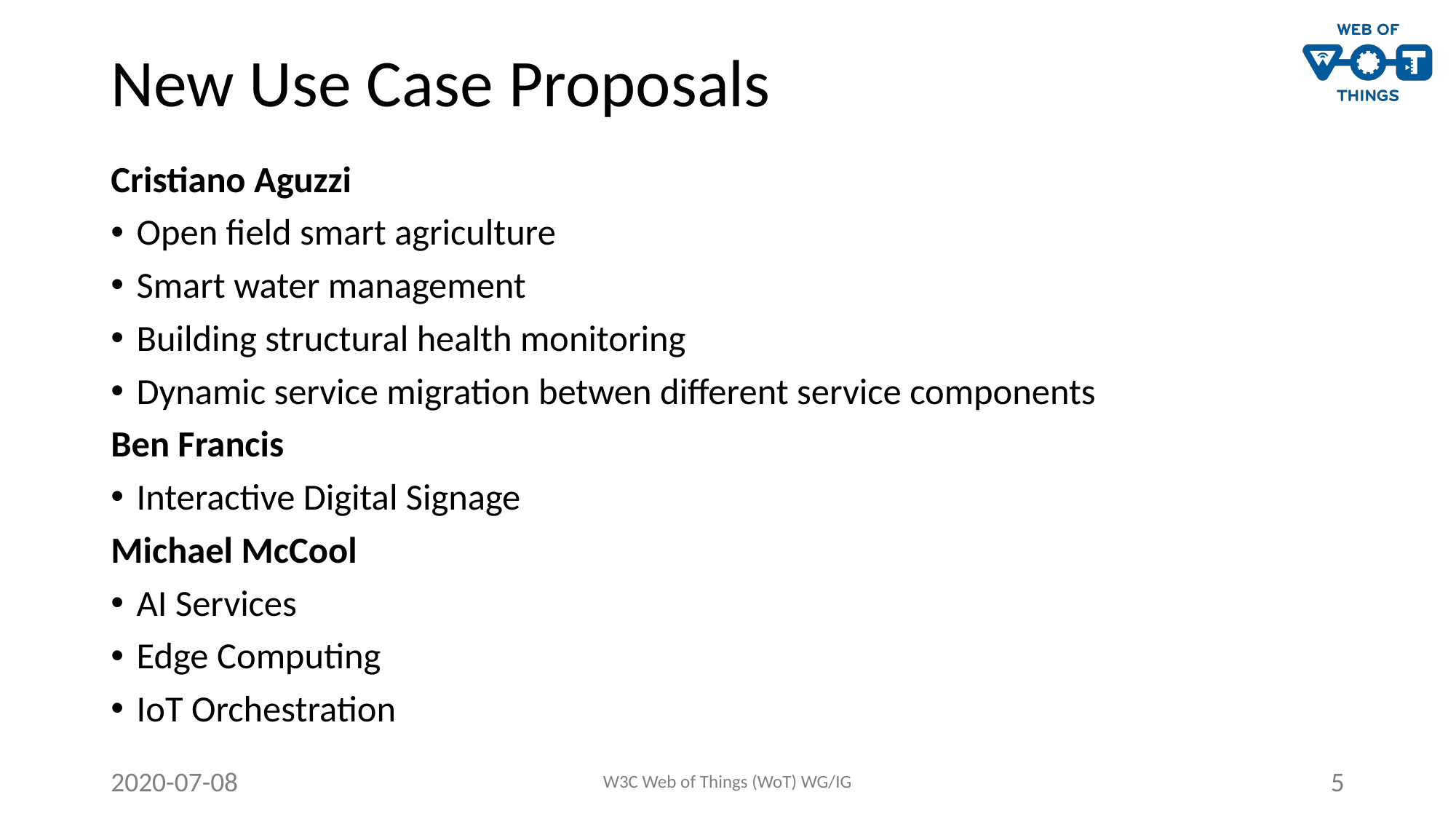

# New Use Case Proposals
Cristiano Aguzzi
Open field smart agriculture
Smart water management
Building structural health monitoring
Dynamic service migration betwen different service components
Ben Francis
Interactive Digital Signage
Michael McCool
AI Services
Edge Computing
IoT Orchestration

2020-07-08
W3C Web of Things (WoT) WG/IG
5